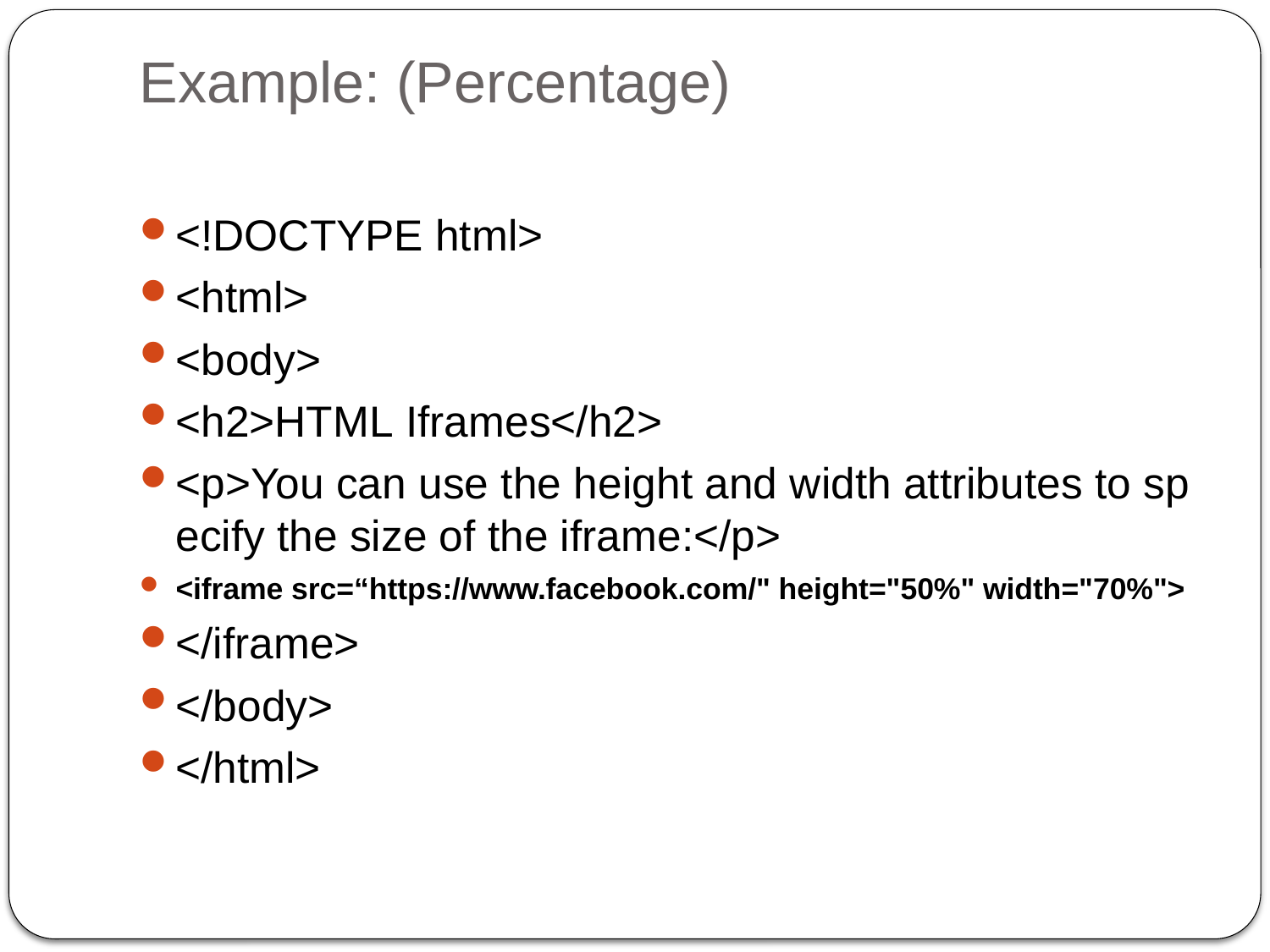

# Example: (Percentage)
<!DOCTYPE html>
<html>
<body>
<h2>HTML Iframes</h2>
<p>You can use the height and width attributes to specify the size of the iframe:</p>
<iframe src=“https://www.facebook.com/" height="50%" width="70%">
</iframe>
</body>
</html>